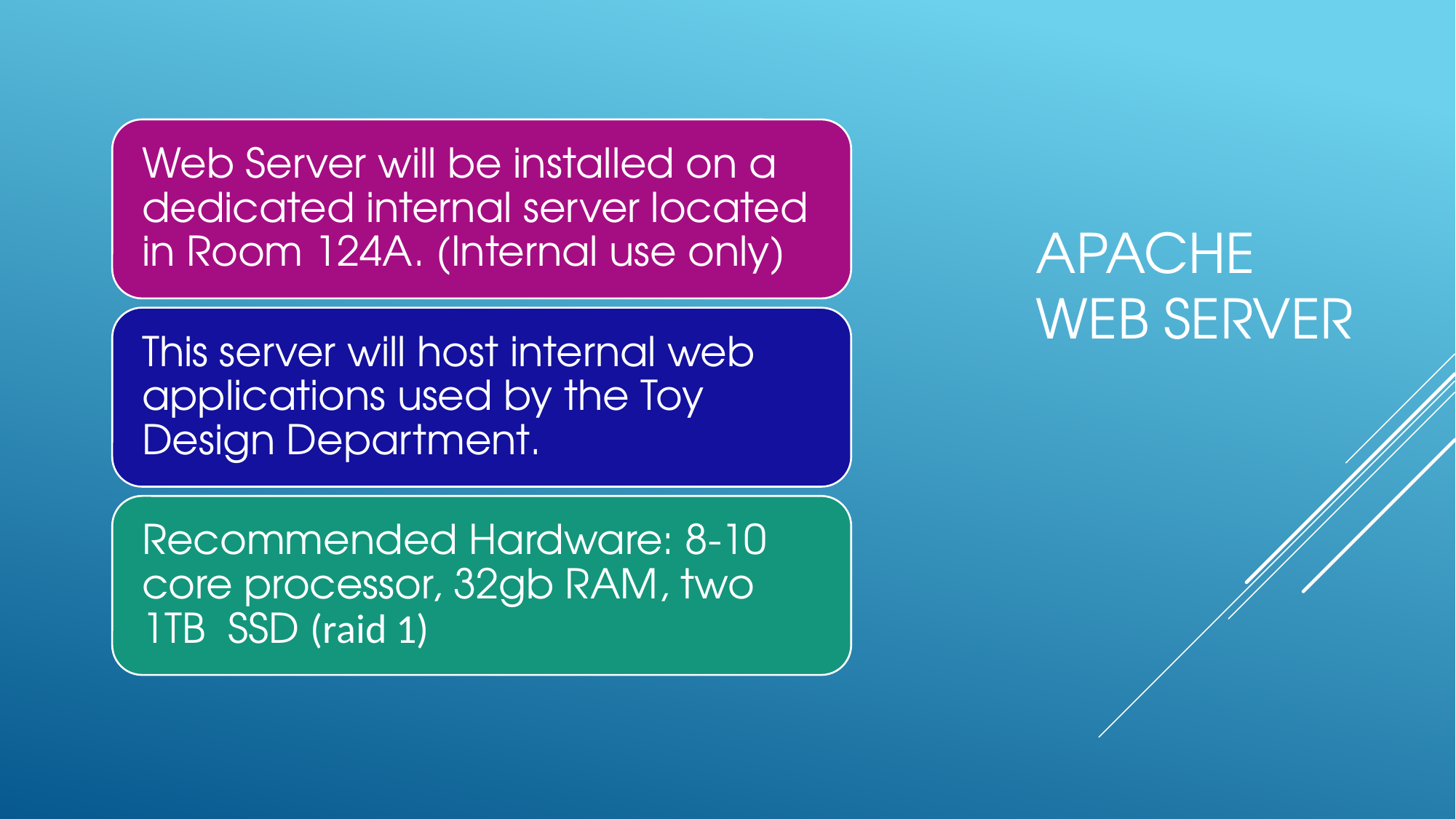

Web Server will be installed on a dedicated internal server located in Room 124A. (Internal use only)
This server will host internal web applications used by the Toy Design Department.
Recommended Hardware: 8-10 core processor, 32gb RAM, two 1TB  SSD (raid 1)
# Apache Web Server